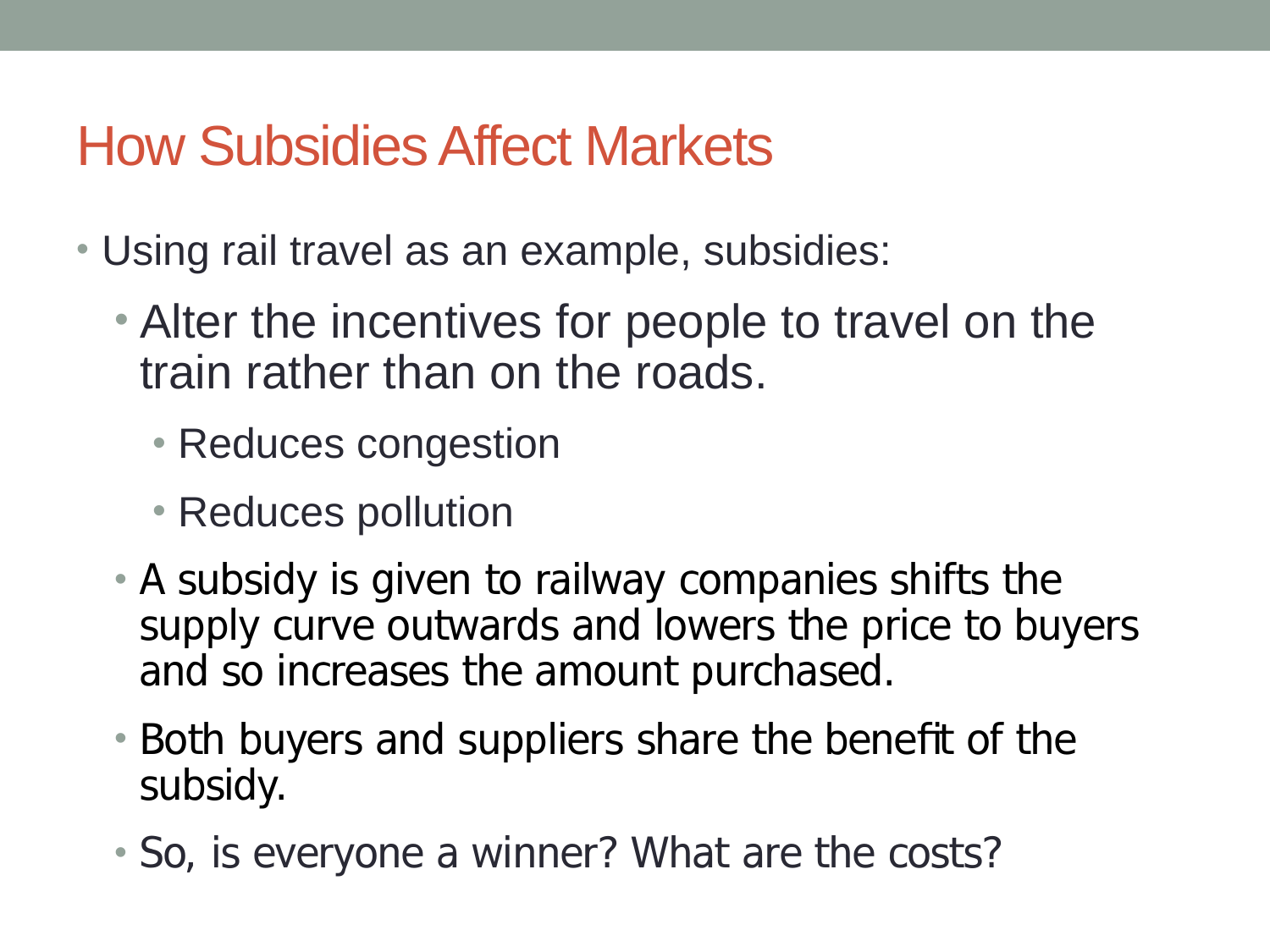

# How Subsidies Affect Markets
Using rail travel as an example, subsidies:
Alter the incentives for people to travel on the train rather than on the roads.
Reduces congestion
Reduces pollution
A subsidy is given to railway companies shifts the supply curve outwards and lowers the price to buyers and so increases the amount purchased.
Both buyers and suppliers share the benefit of the subsidy.
So, is everyone a winner? What are the costs?